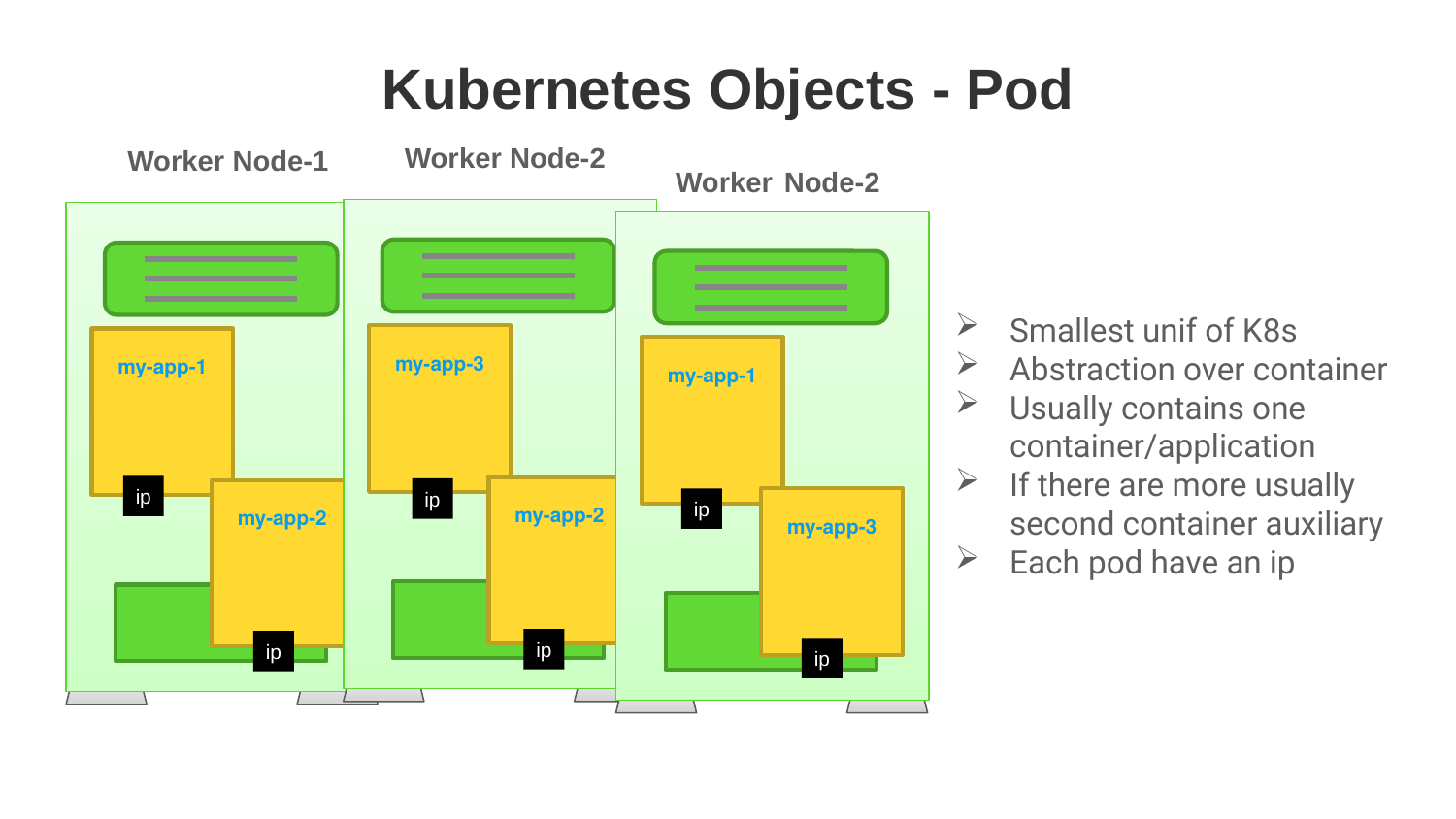

Kubernetes Objects - Pod
Worker Node-2

Worker Node-1

Worker Node-2

Smallest unif of K8s
Abstraction over container
Usually contains one container/application
If there are more usually second container auxiliary
Each pod have an ip

my-app-3

my-app-1

my-app-1
ip

my-app-2
ip

my-app-2
ip

my-app-3
ip
ip
ip